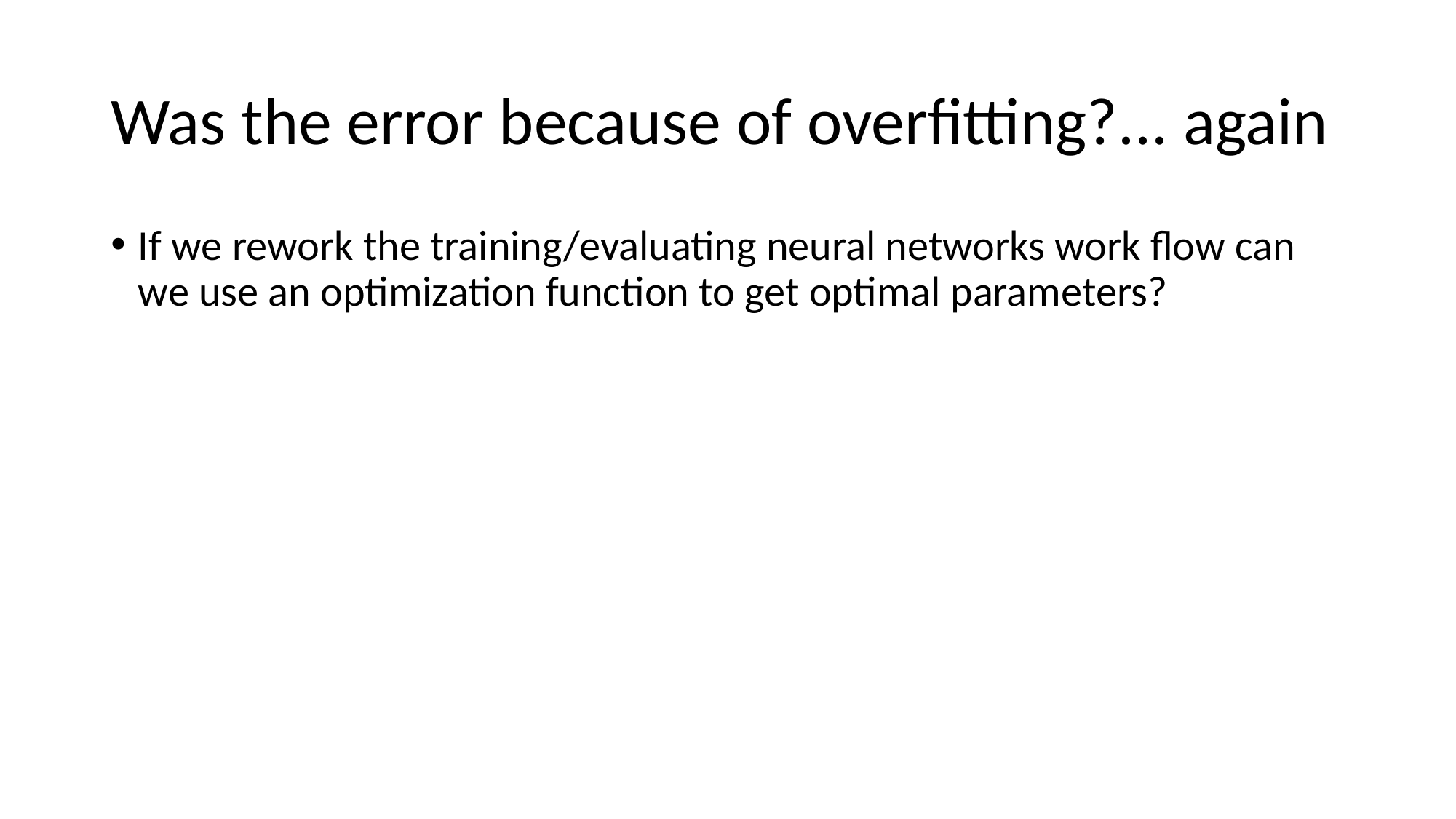

# Was the error because of overfitting?... again
If we rework the training/evaluating neural networks work flow can we use an optimization function to get optimal parameters?